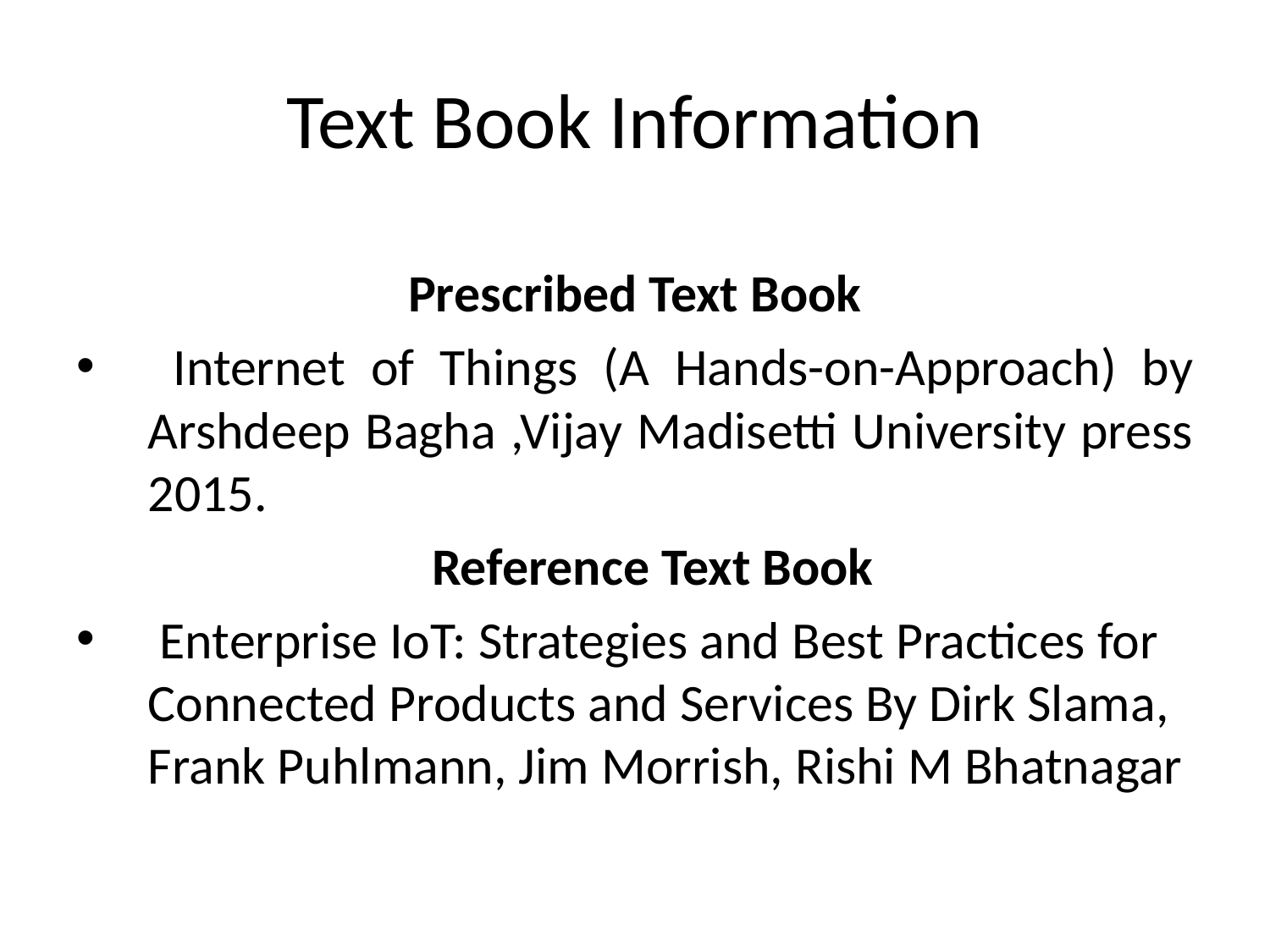

# Text Book Information

Prescribed Text Book
 Internet of Things (A Hands-on-Approach) by Arshdeep Bagha ,Vijay Madisetti University press 2015.
    Reference Text Book
 Enterprise IoT: Strategies and Best Practices for Connected Products and Services By Dirk Slama, Frank Puhlmann, Jim Morrish, Rishi M Bhatnagar